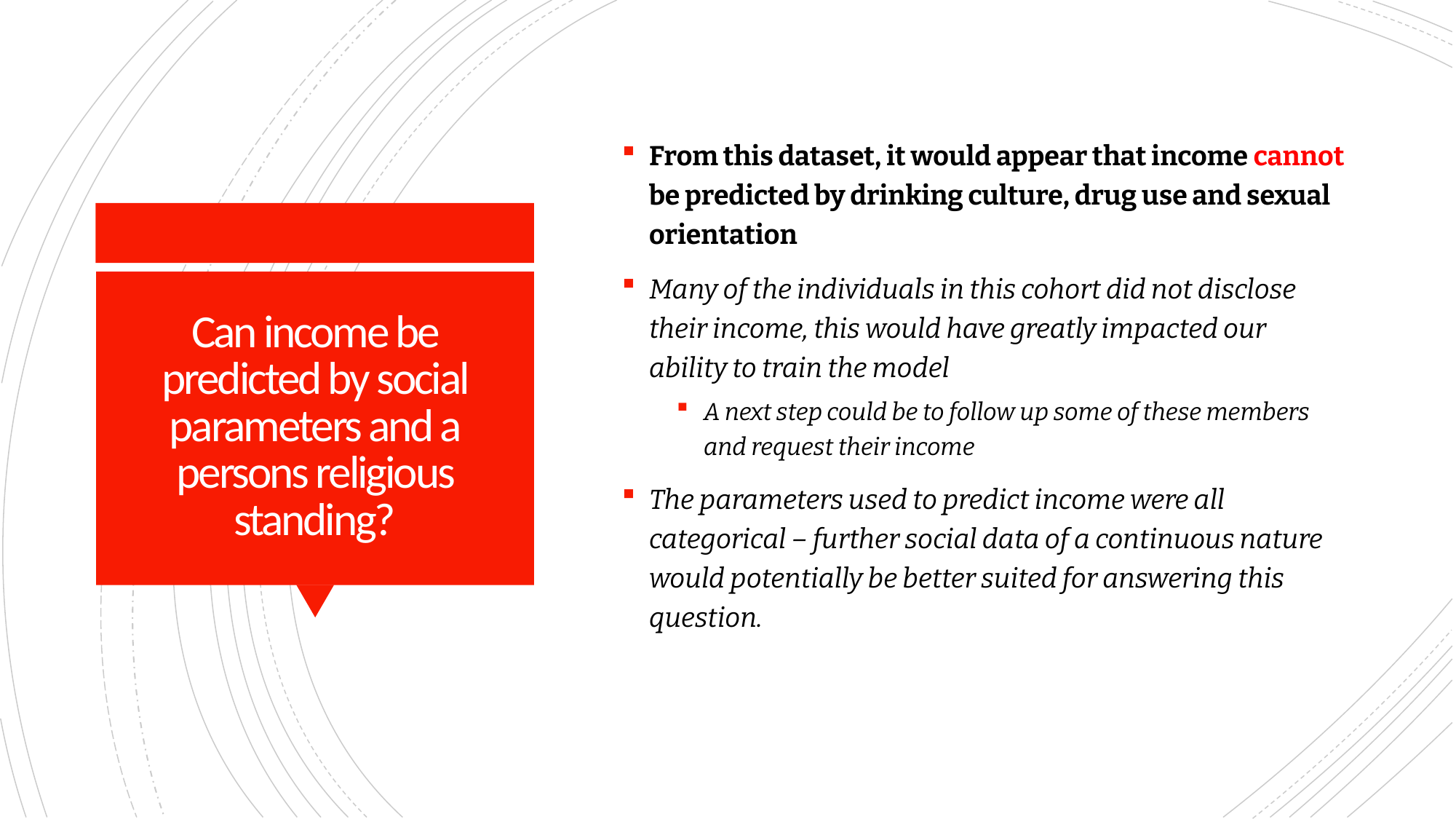

From this dataset, it would appear that income cannot be predicted by drinking culture, drug use and sexual orientation
Many of the individuals in this cohort did not disclose their income, this would have greatly impacted our ability to train the model
A next step could be to follow up some of these members and request their income
The parameters used to predict income were all categorical – further social data of a continuous nature would potentially be better suited for answering this question.

# Can income be predicted by social parameters and a persons religious standing?